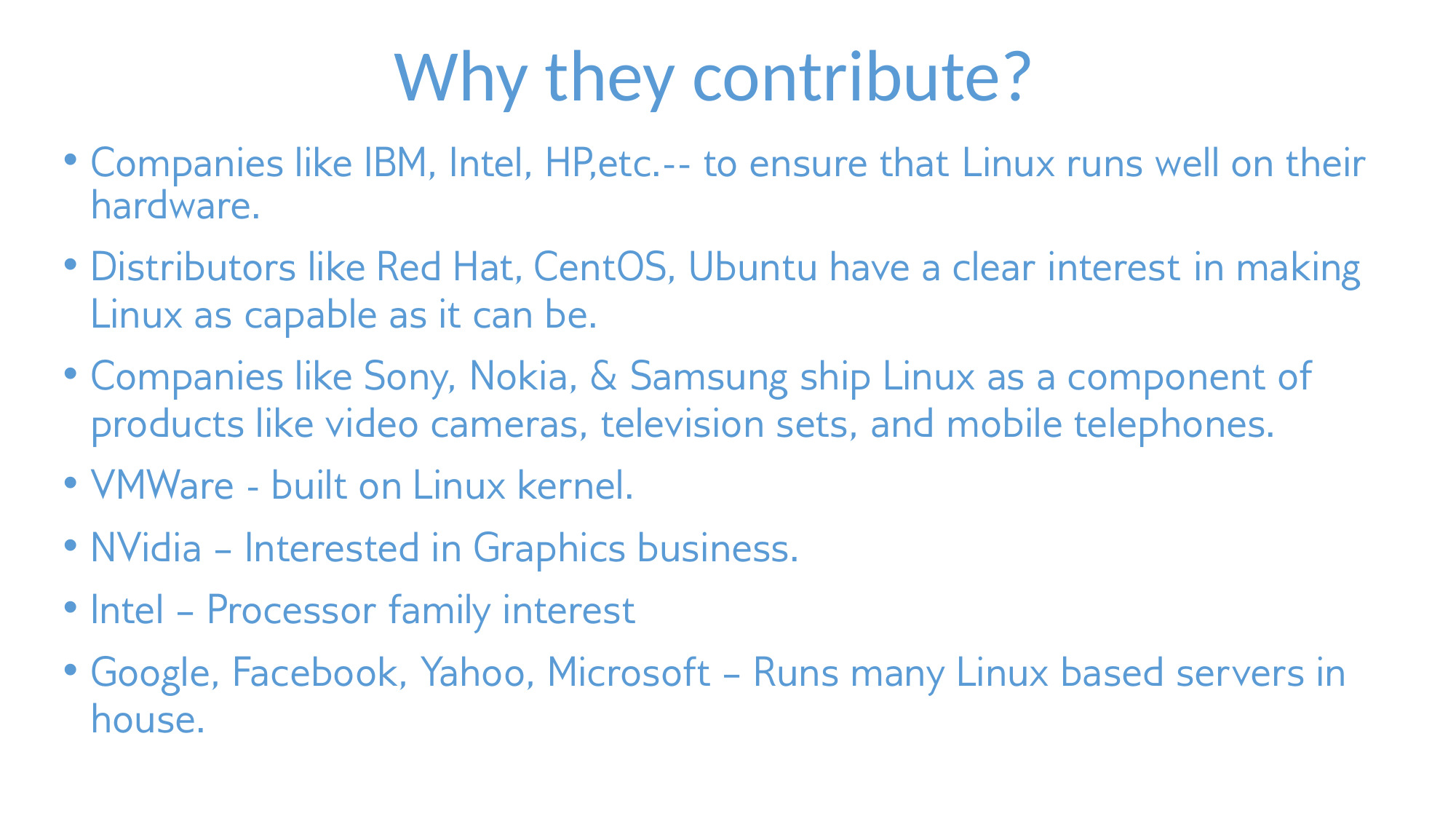

# Why they contribute?
Companies like IBM, Intel, HP,etc.-- to ensure that Linux runs well on their hardware.
Distributors like Red Hat, CentOS, Ubuntu have a clear interest in making Linux as capable as it can be.
Companies like Sony, Nokia, & Samsung ship Linux as a component of products like video cameras, television sets, and mobile telephones.
VMWare - built on Linux kernel.
NVidia – Interested in Graphics business.
Intel – Processor family interest
Google, Facebook, Yahoo, Microsoft – Runs many Linux based servers in house.